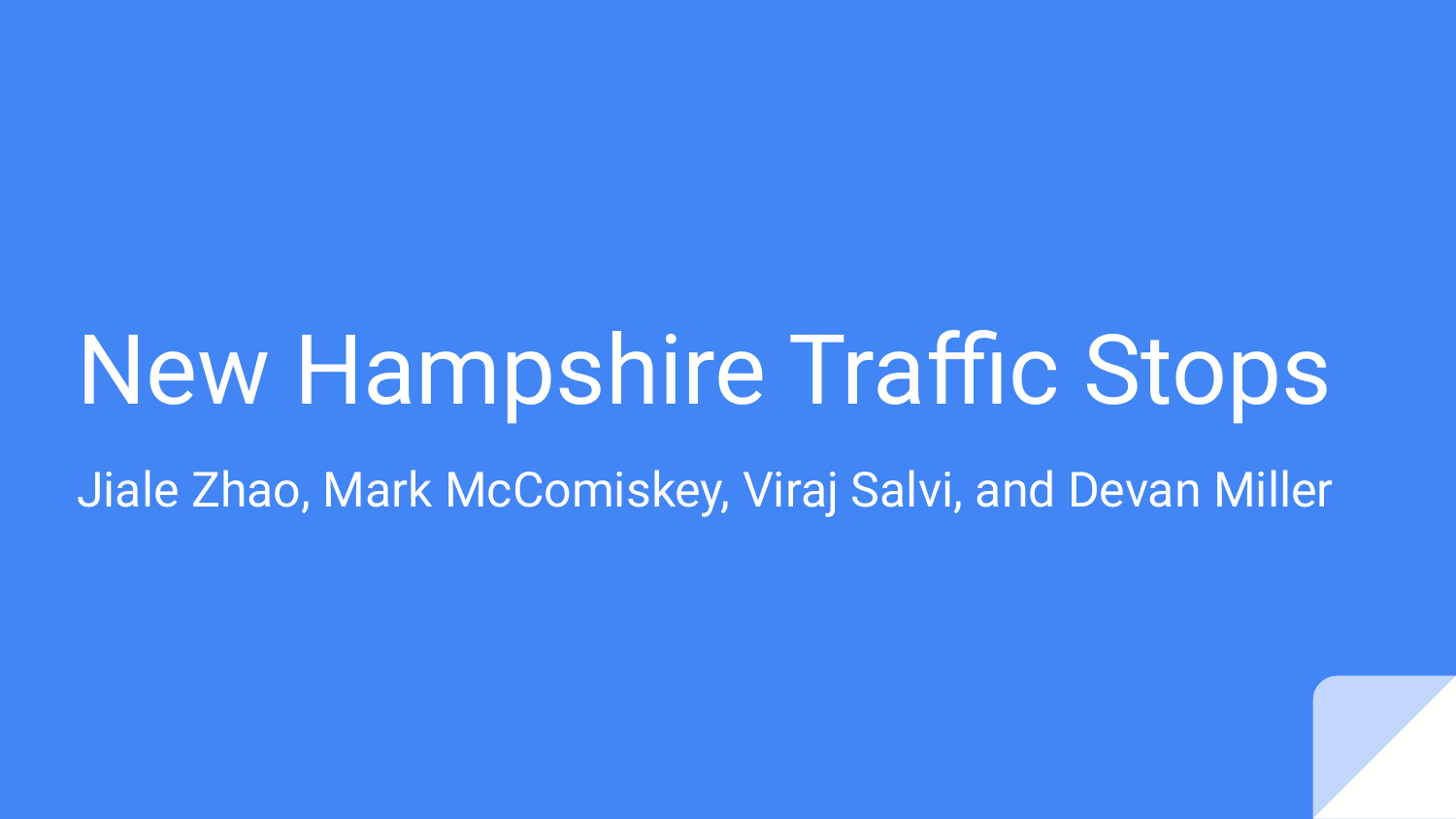

# New Hampshire Traffic Stops
Jiale Zhao, Mark McComiskey, Viraj Salvi, and Devan Miller